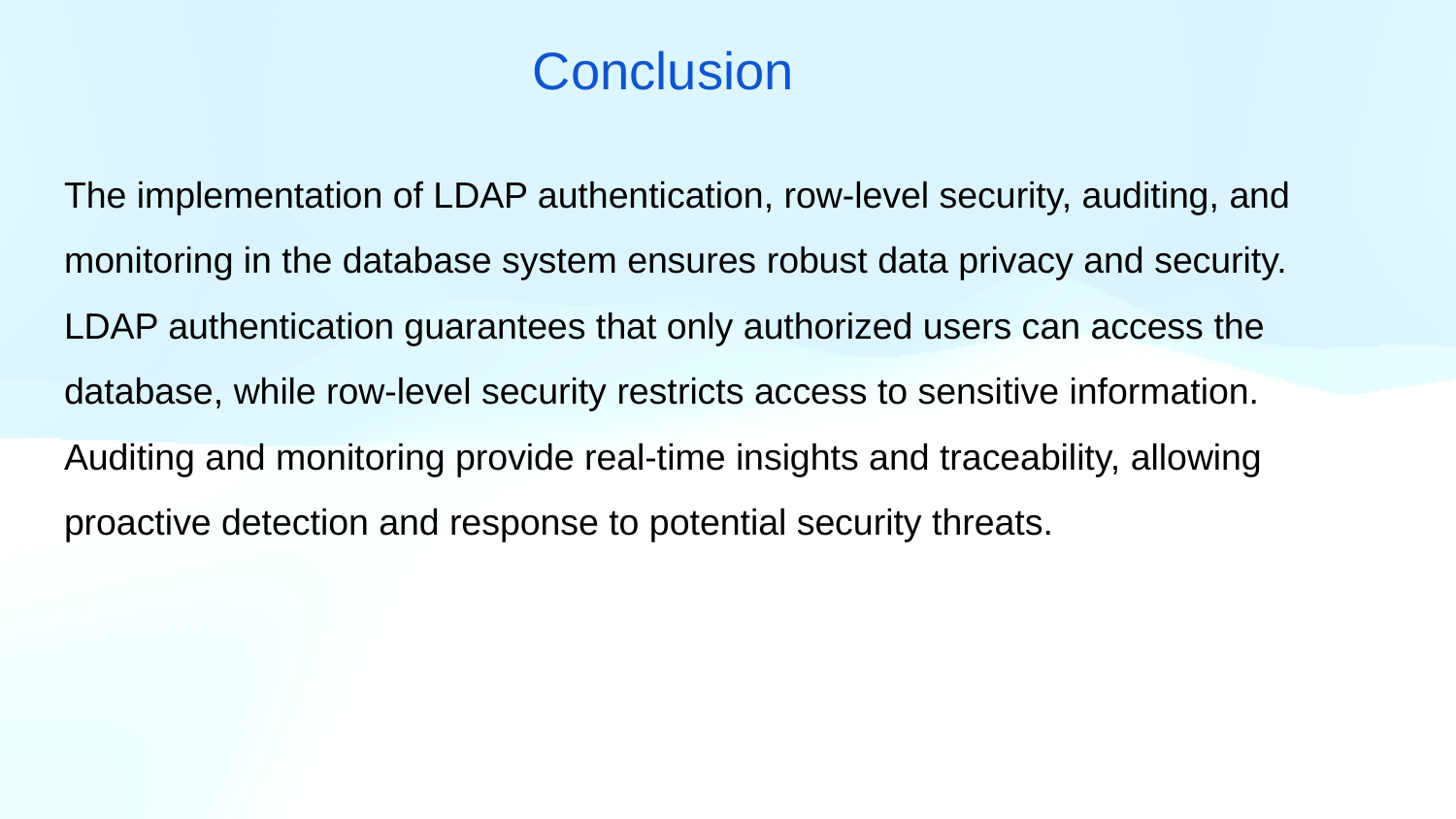

# Conclusion
The implementation of LDAP authentication, row-level security, auditing, and monitoring in the database system ensures robust data privacy and security. LDAP authentication guarantees that only authorized users can access the database, while row-level security restricts access to sensitive information. Auditing and monitoring provide real-time insights and traceability, allowing proactive detection and response to potential security threats.
14